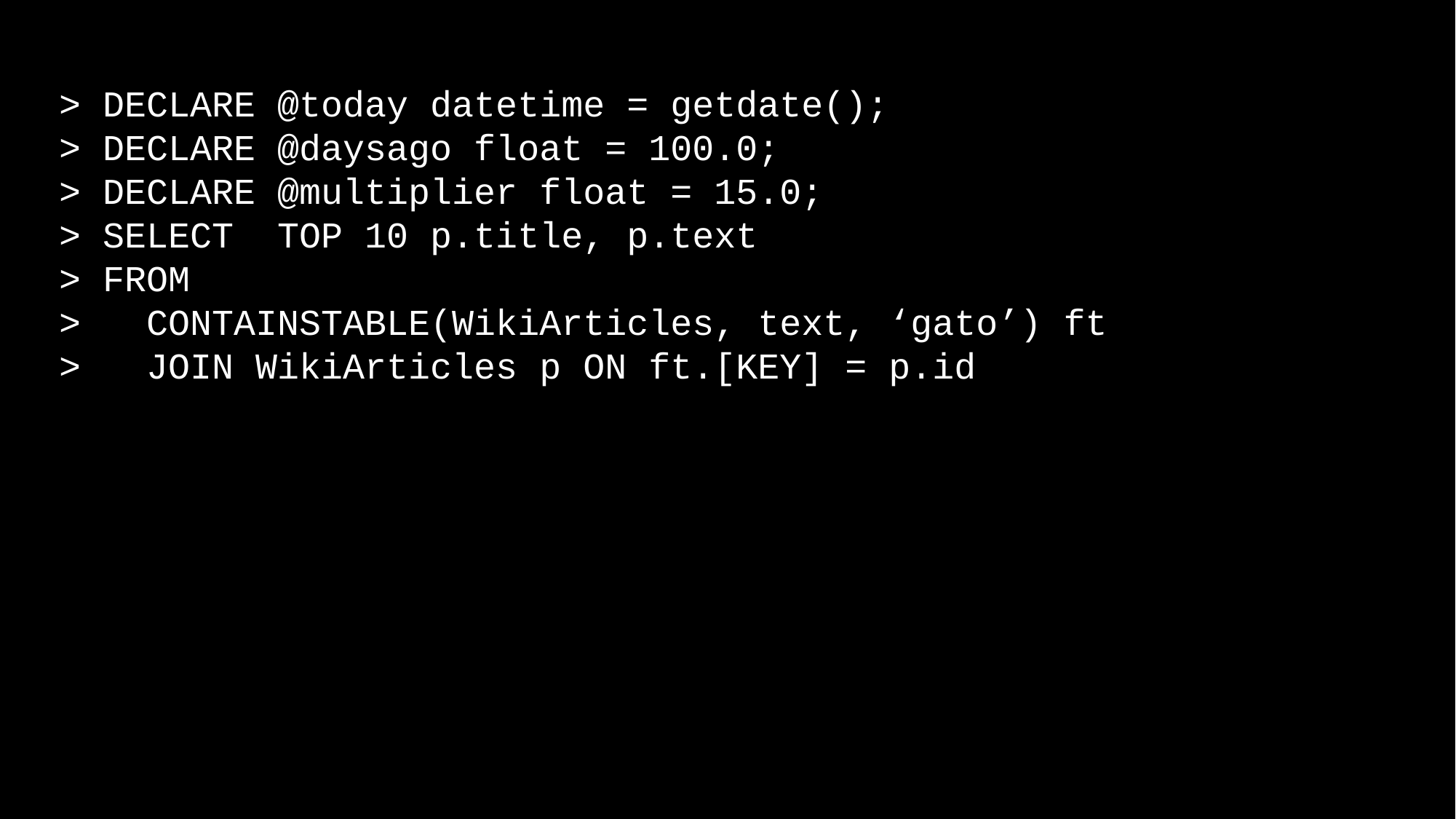

> DECLARE @today datetime = getdate();
> DECLARE @daysago float = 100.0;
> DECLARE @multiplier float = 15.0;
> SELECT  TOP 10 p.title, p.text
> FROM
>   CONTAINSTABLE(WikiArticles, text, ‘gato’) ft
>   JOIN WikiArticles p ON ft.[KEY] = p.id